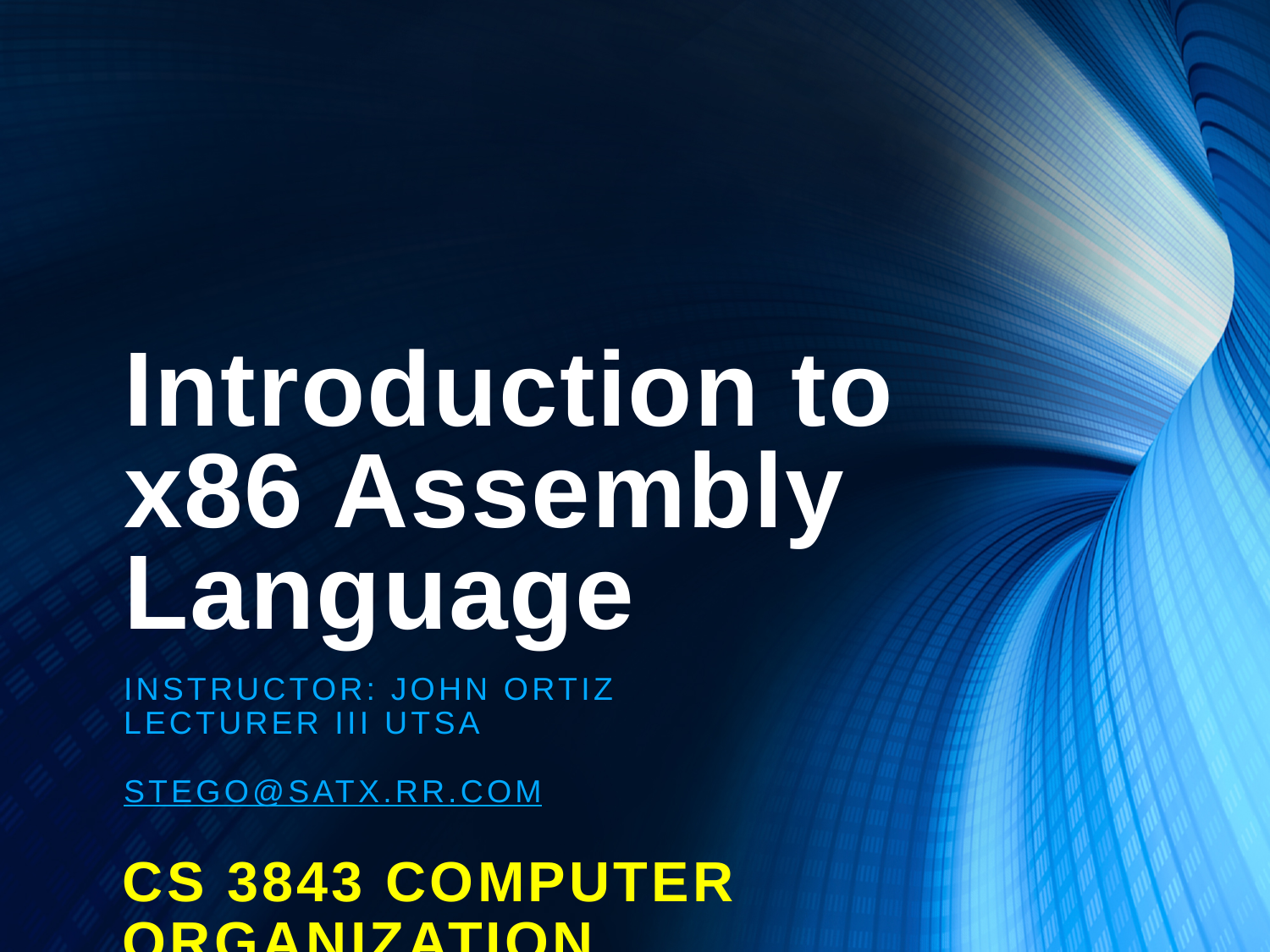

# Introduction to x86 Assembly Language
Instructor: john ortiz
Lecturer III utsa

stego@satx.rr.com
CS 3843 Computer Organization